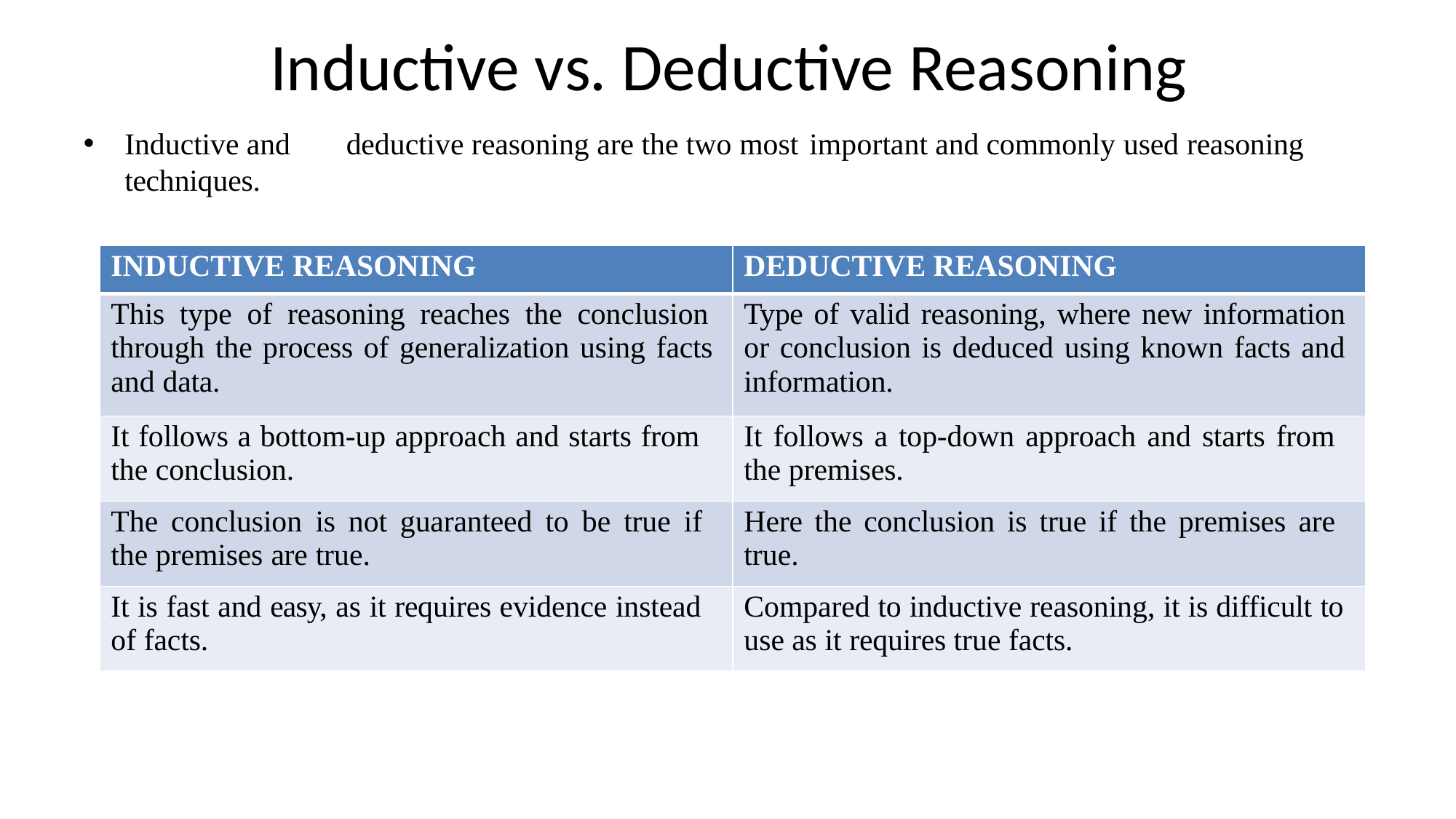

# Inductive vs. Deductive Reasoning
Inductive and	deductive reasoning are the two most	important and commonly used reasoning techniques.
| INDUCTIVE REASONING | DEDUCTIVE REASONING |
| --- | --- |
| This type of reasoning reaches the conclusion through the process of generalization using facts and data. | Type of valid reasoning, where new information or conclusion is deduced using known facts and information. |
| It follows a bottom-up approach and starts from the conclusion. | It follows a top-down approach and starts from the premises. |
| The conclusion is not guaranteed to be true if the premises are true. | Here the conclusion is true if the premises are true. |
| It is fast and easy, as it requires evidence instead of facts. | Compared to inductive reasoning, it is difficult to use as it requires true facts. |